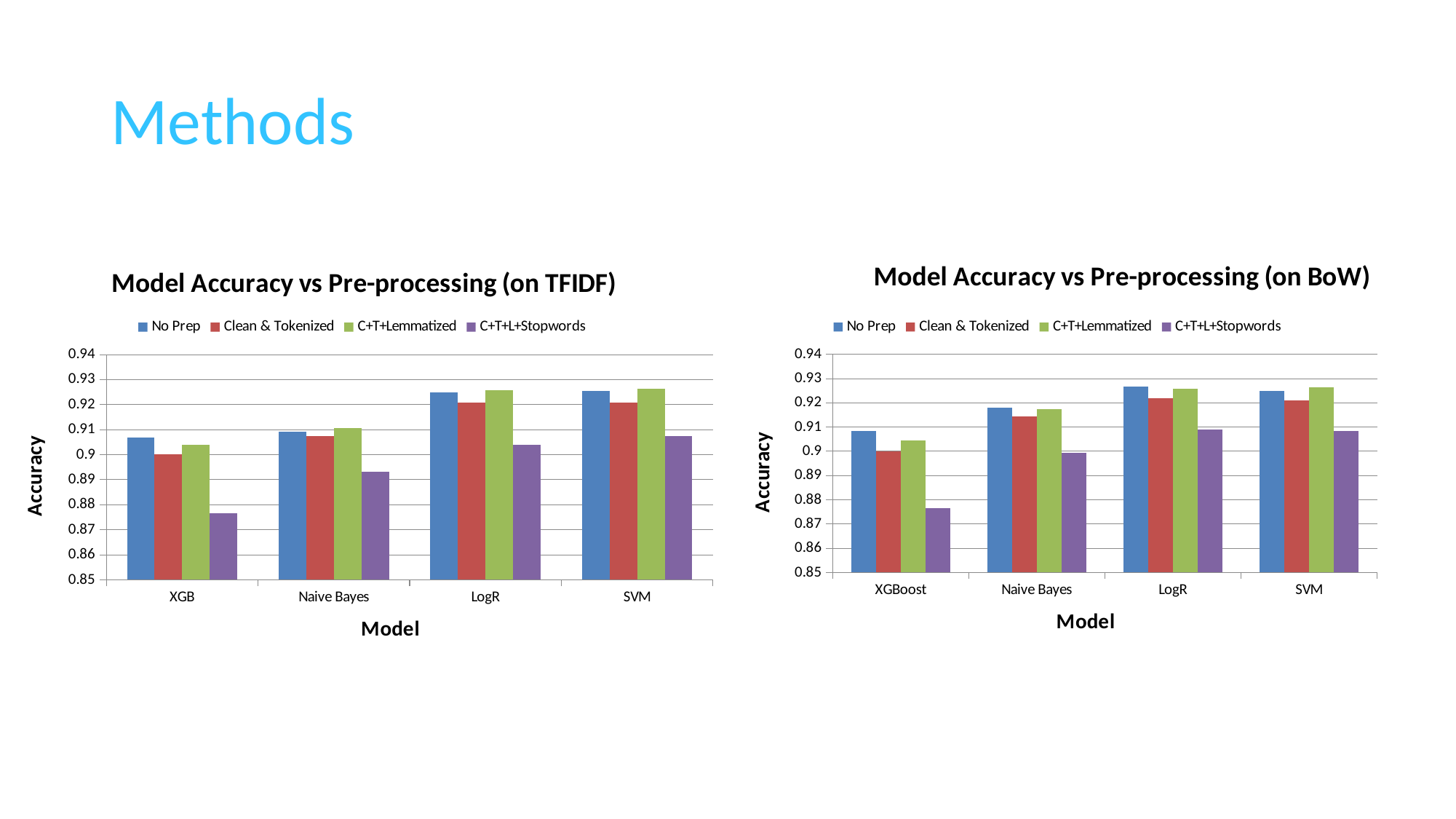

# Methods

### Chart: Model Accuracy vs Pre-processing (on TFIDF)

| Category | No Prep | Clean & Tokenized | C+T+Lemmatized | C+T+L+Stopwords  |
|---|---|---|---|---|
| XGB | 0.907 | 0.9003 | 0.9041 | 0.8767 |
| Naive Bayes | 0.9091 | 0.9073 | 0.9107 | 0.8931 |
| LogR | 0.9248 | 0.9209 | 0.9258 | 0.9041 |
| SVM | 0.9256 | 0.9209 | 0.9264 | 0.9073 |

### Chart: Model Accuracy vs Pre-processing (on BoW)

| Category | No Prep | Clean & Tokenized | C+T+Lemmatized | C+T+L+Stopwords  |
|---|---|---|---|---|
| XGBoost | 0.9084 | 0.8999 | 0.9046 | 0.8766 |
| Naive Bayes | 0.9179 | 0.9144 | 0.9173 | 0.8994 |
| LogR | 0.9268 | 0.922 | 0.9259 | 0.909 |
| SVM | 0.925 | 0.9209 | 0.9264 | 0.9084 |